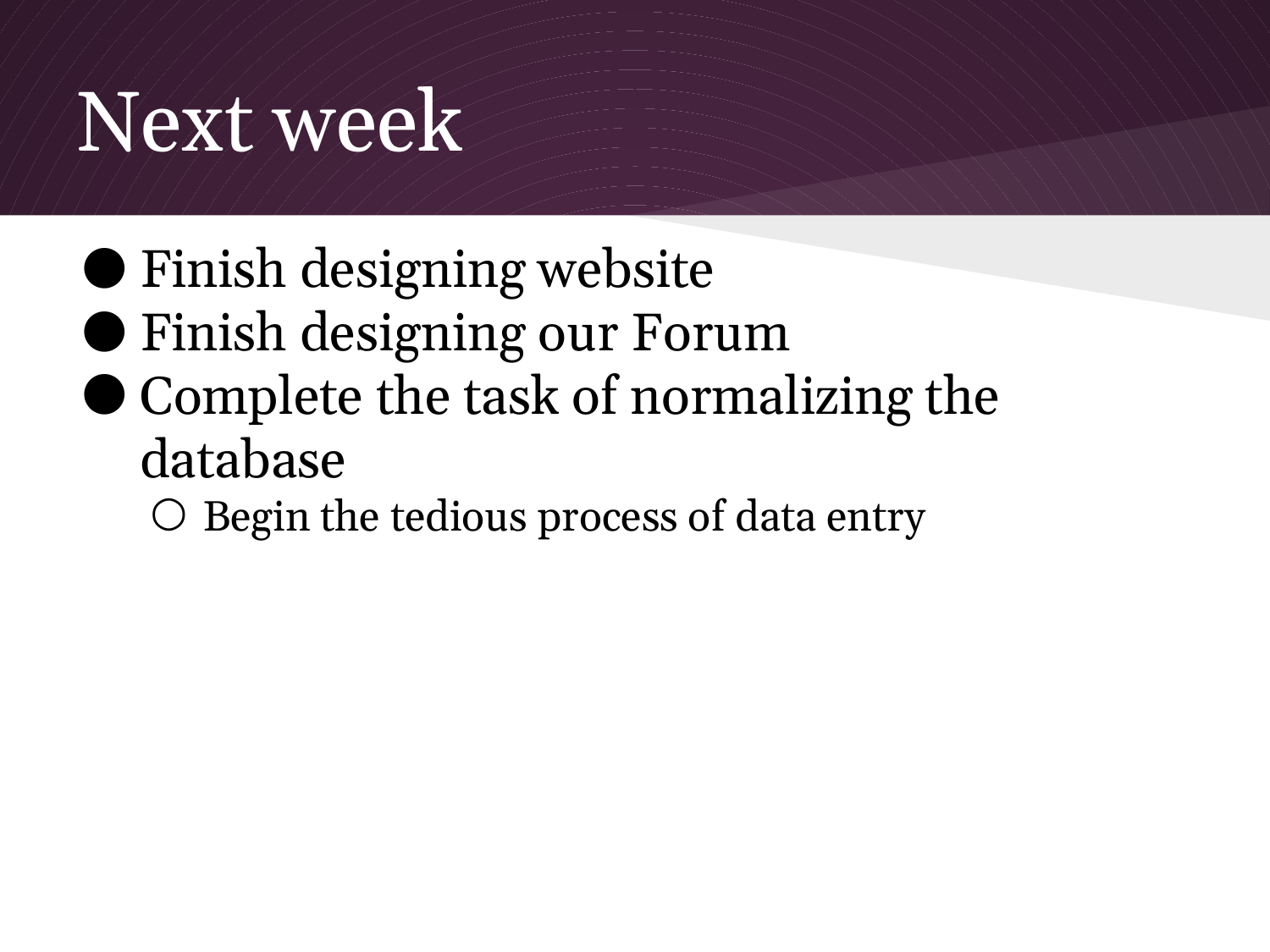

# Next week
Finish designing website
Finish designing our Forum
Complete the task of normalizing the database
Begin the tedious process of data entry